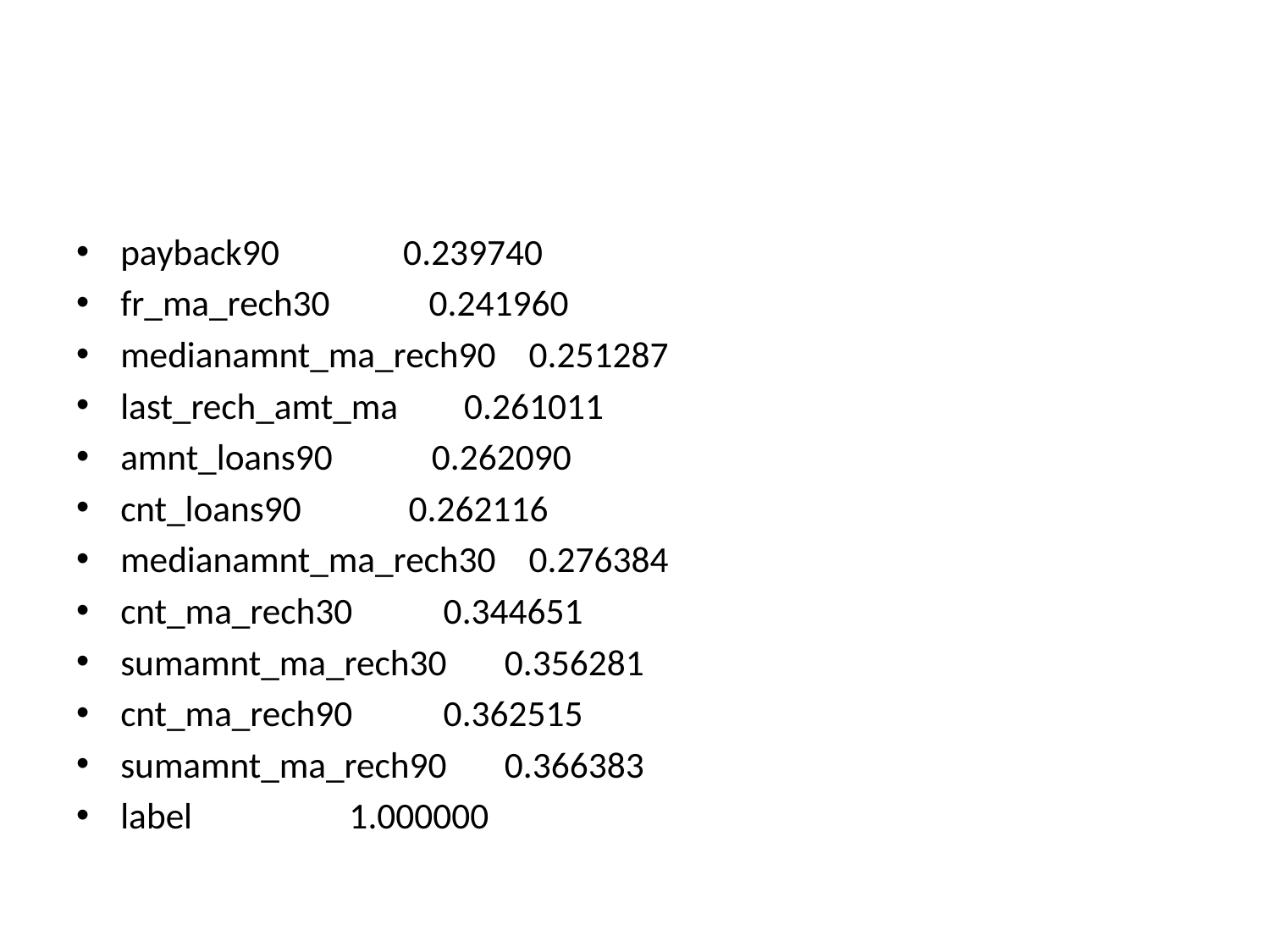

#
payback90               0.239740
fr_ma_rech30            0.241960
medianamnt_ma_rech90    0.251287
last_rech_amt_ma        0.261011
amnt_loans90            0.262090
cnt_loans90             0.262116
medianamnt_ma_rech30    0.276384
cnt_ma_rech30           0.344651
sumamnt_ma_rech30       0.356281
cnt_ma_rech90           0.362515
sumamnt_ma_rech90       0.366383
label                   1.000000